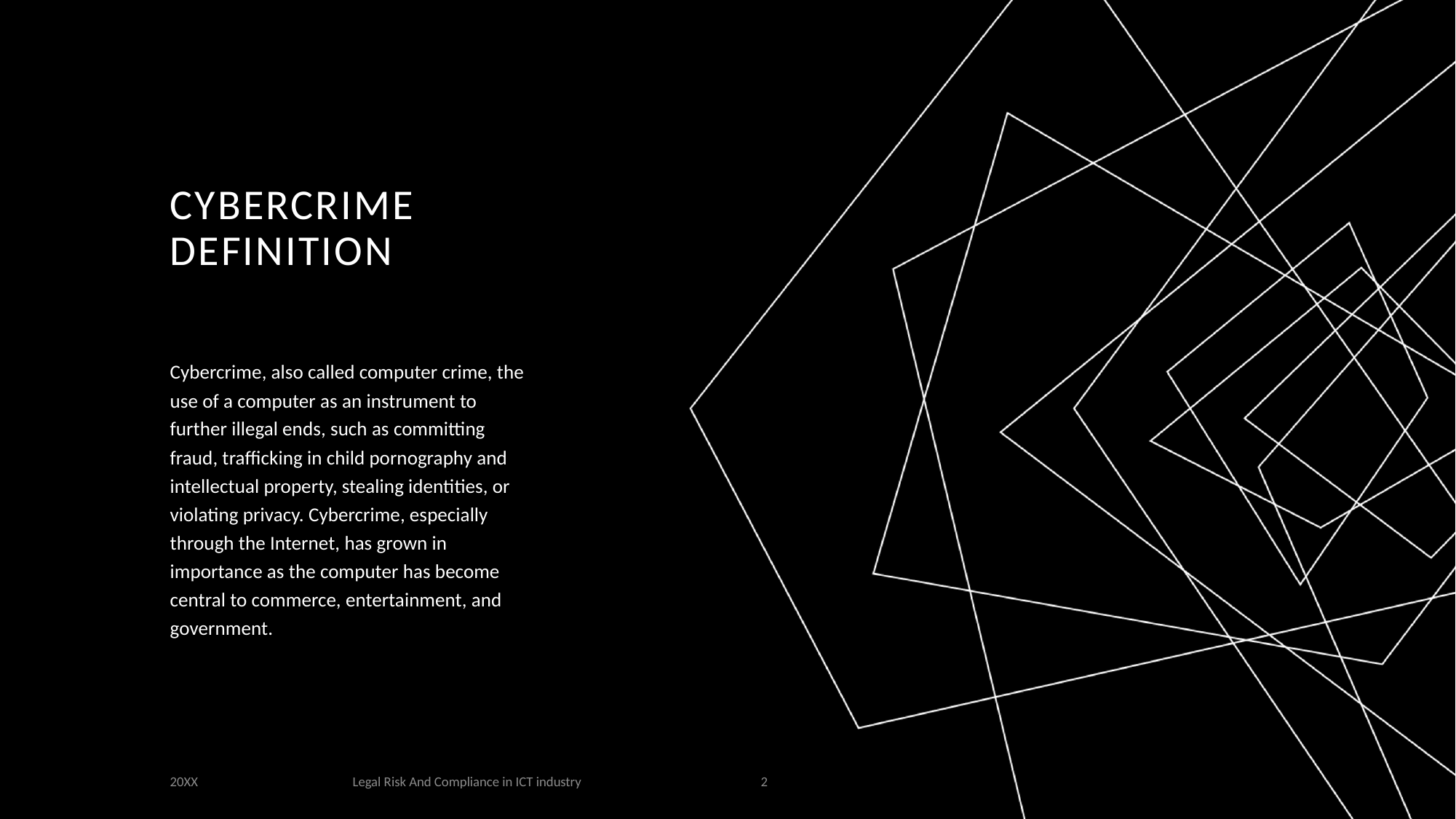

# Cybercrime definition
Cybercrime, also called computer crime, the use of a computer as an instrument to further illegal ends, such as committing fraud, trafficking in child pornography and intellectual property, stealing identities, or violating privacy. Cybercrime, especially through the Internet, has grown in importance as the computer has become central to commerce, entertainment, and government.
Legal Risk And Compliance in ICT industry
20XX
2